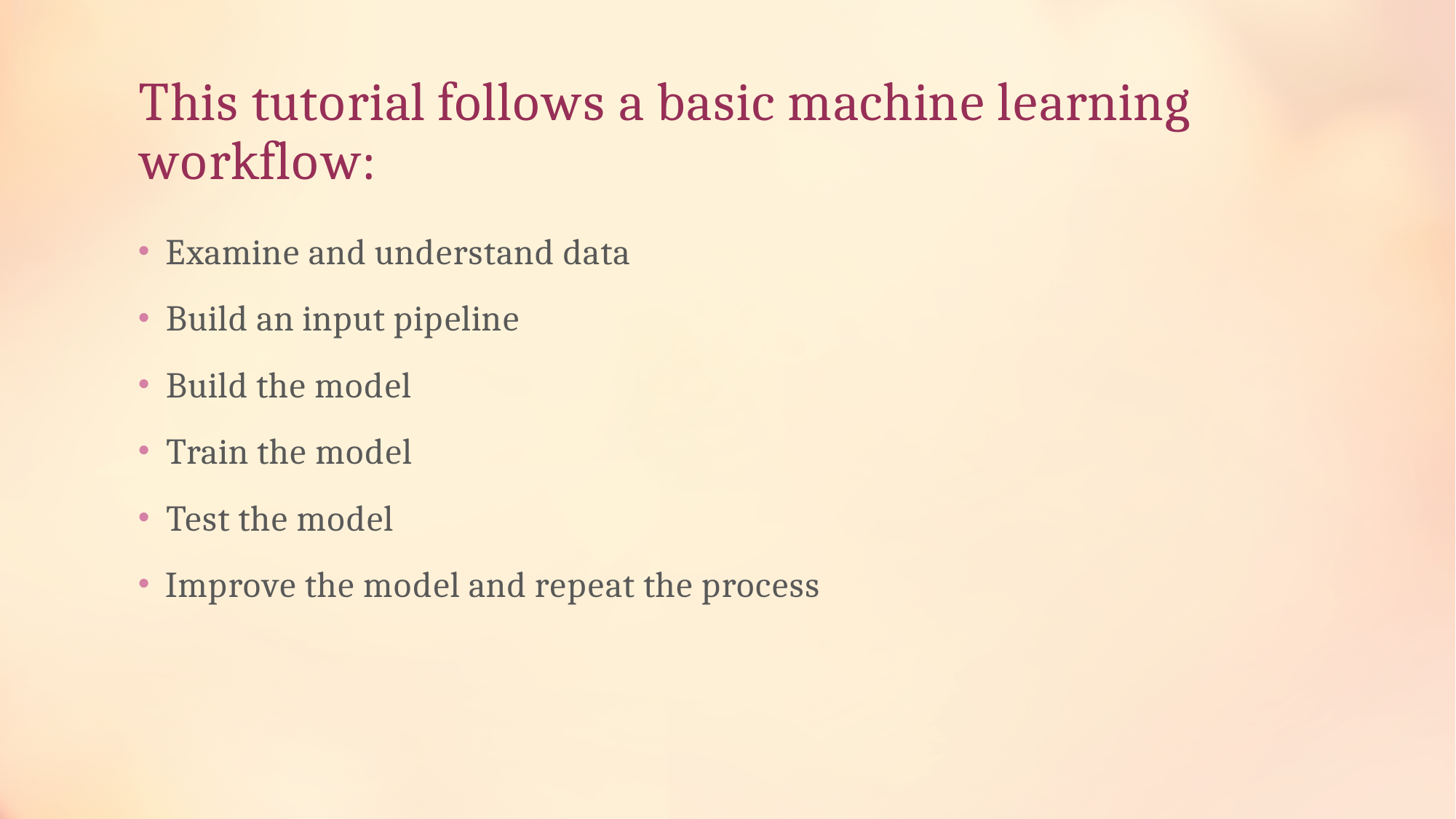

# This tutorial follows a basic machine learning workflow:
Examine and understand data
Build an input pipeline
Build the model
Train the model
Test the model
Improve the model and repeat the process